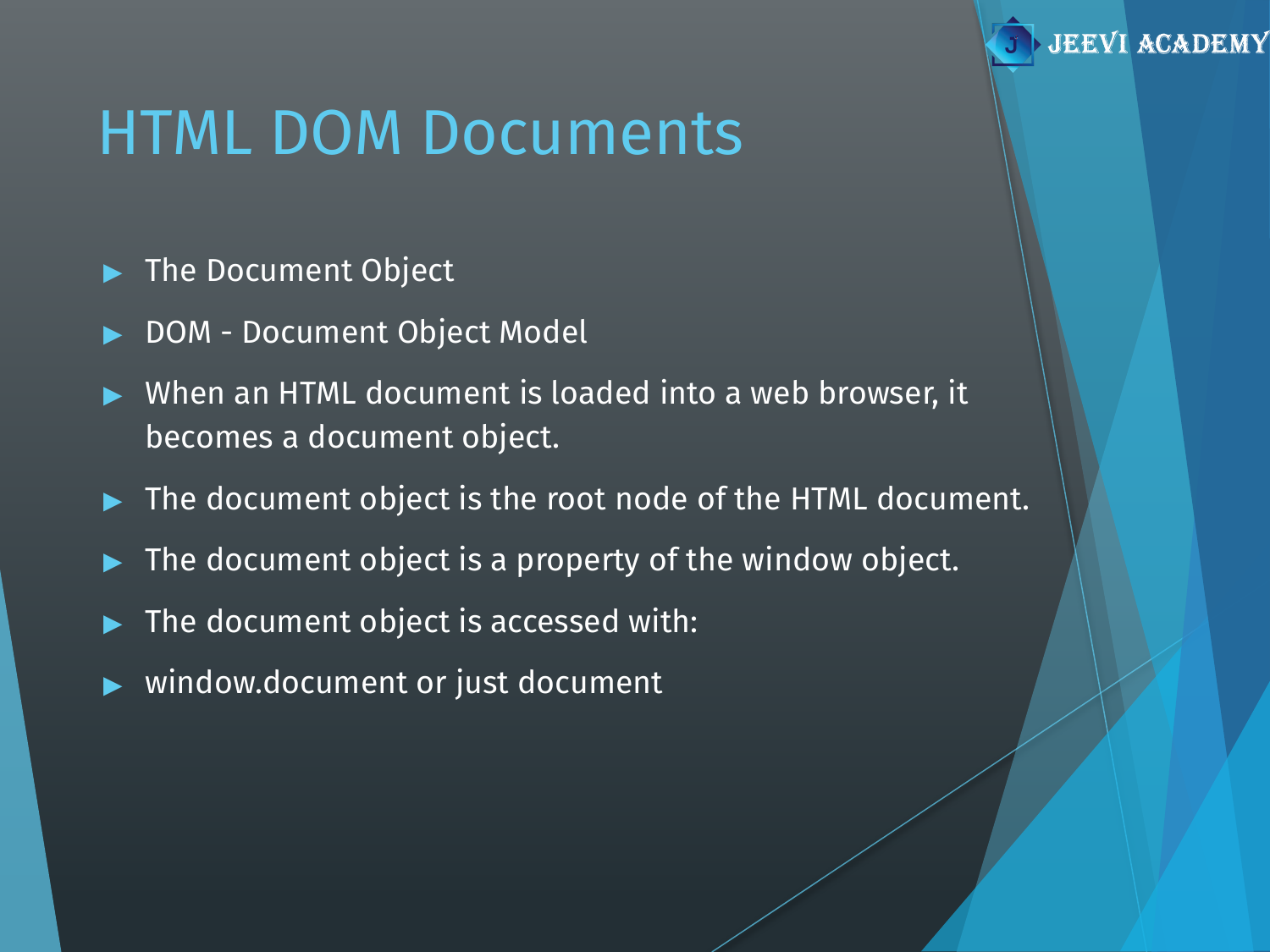

# HTML DOM Documents
The Document Object
DOM - Document Object Model
When an HTML document is loaded into a web browser, it becomes a document object.
The document object is the root node of the HTML document.
The document object is a property of the window object.
The document object is accessed with:
window.document or just document